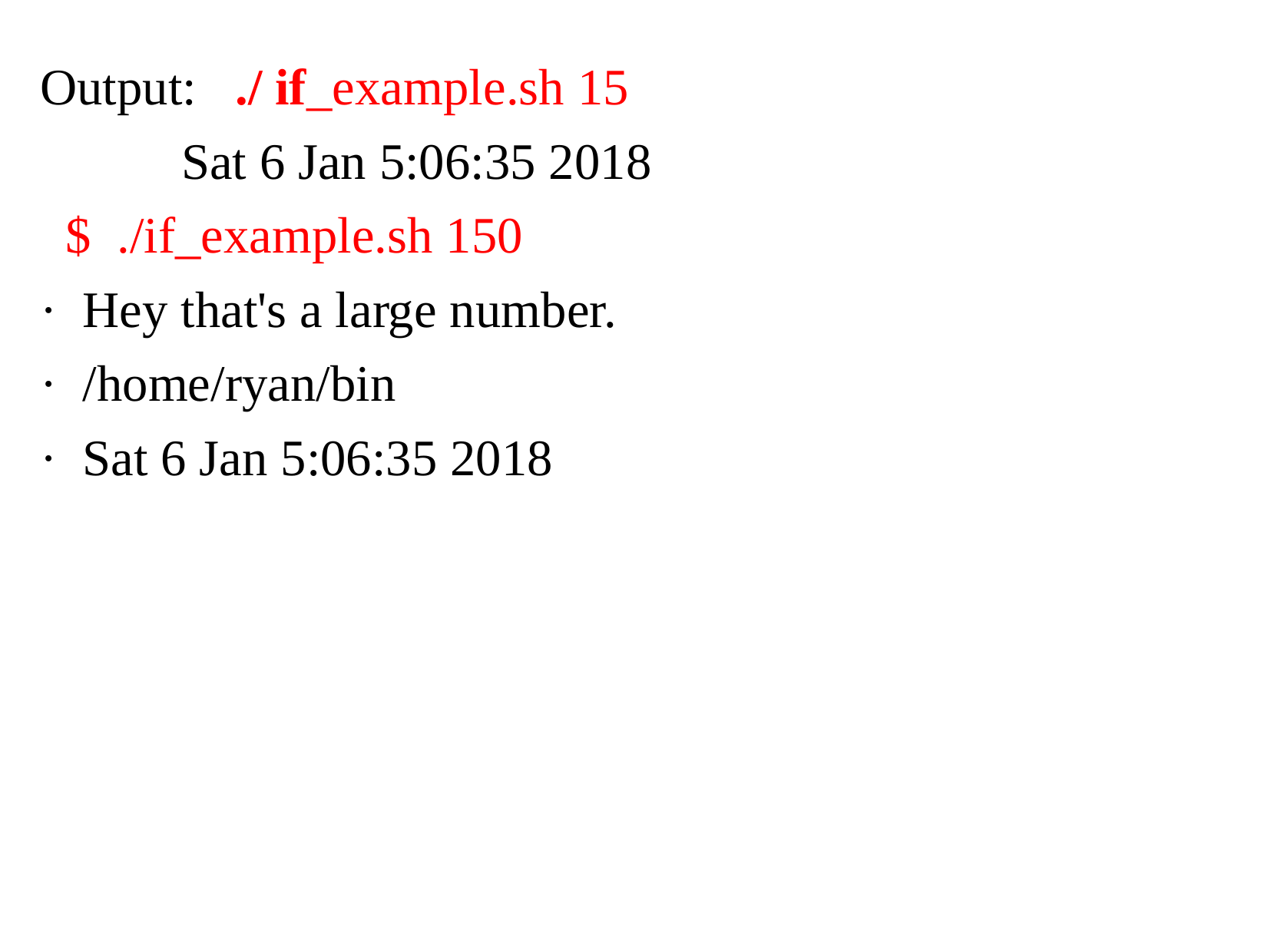

Output:   ./ if_example.sh 15
           Sat 6 Jan 5:06:35 2018
  $  ./if_example.sh 150
·  Hey that's a large number.
·  /home/ryan/bin
·  Sat 6 Jan 5:06:35 2018